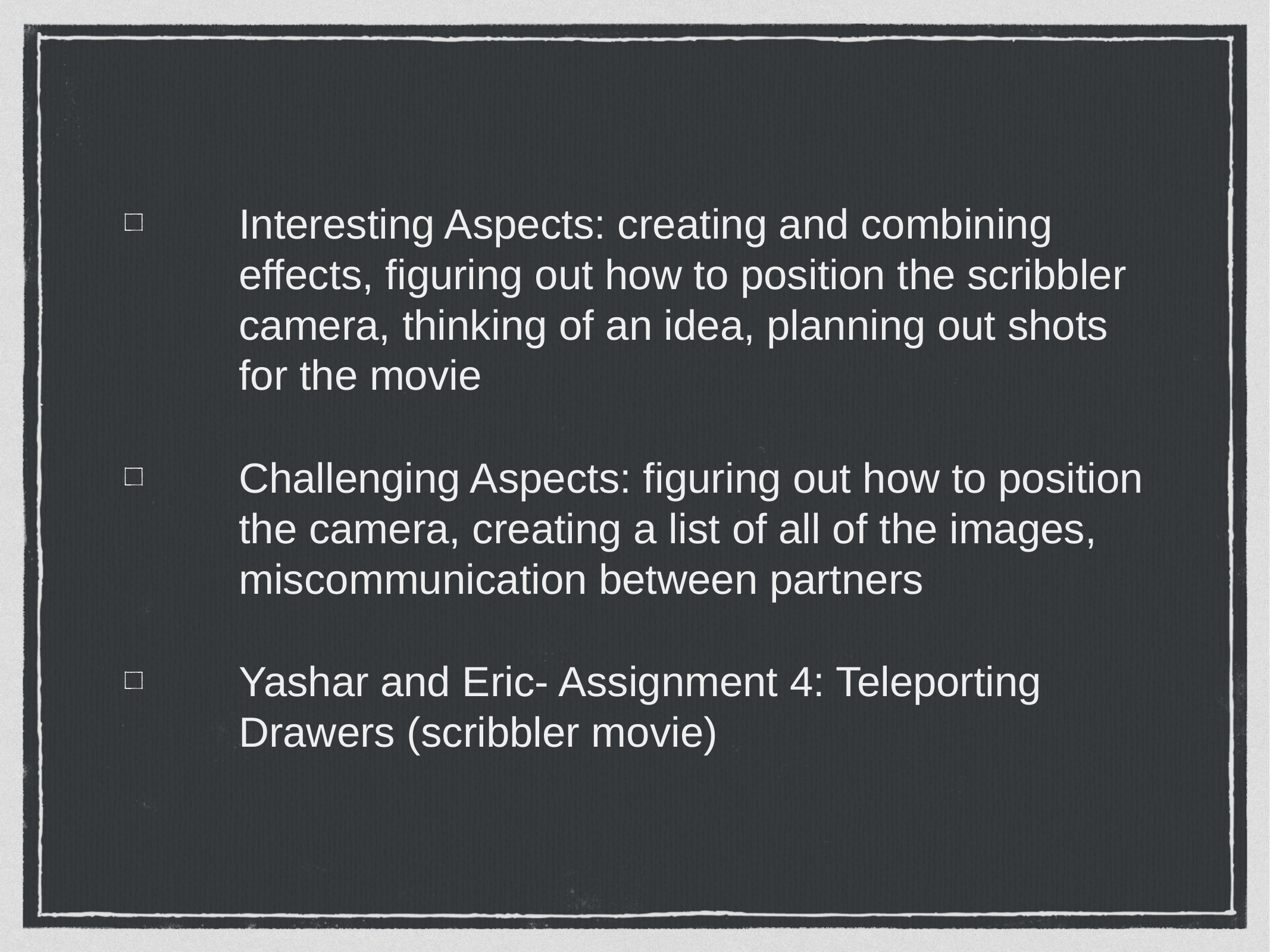

Interesting Aspects: creating and combining effects, figuring out how to position the scribbler camera, thinking of an idea, planning out shots for the movie
Challenging Aspects: figuring out how to position the camera, creating a list of all of the images, miscommunication between partners
Yashar and Eric- Assignment 4: Teleporting Drawers (scribbler movie)